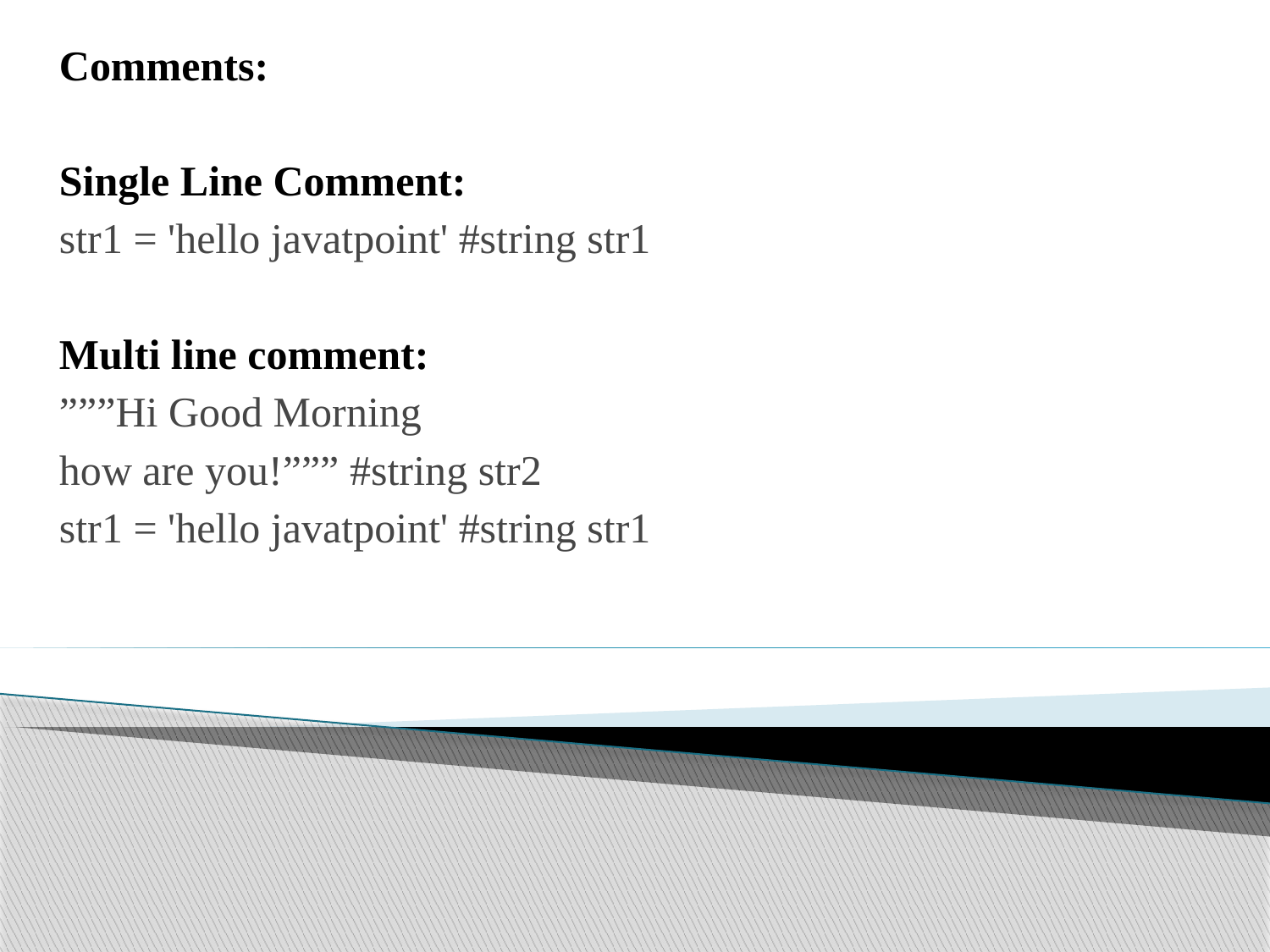

Comments:

Single Line Comment:
str1 = 'hello javatpoint' #string str1

Multi line comment:
”””Hi Good Morning
how are you!””” #string str2
str1 = 'hello javatpoint' #string str1